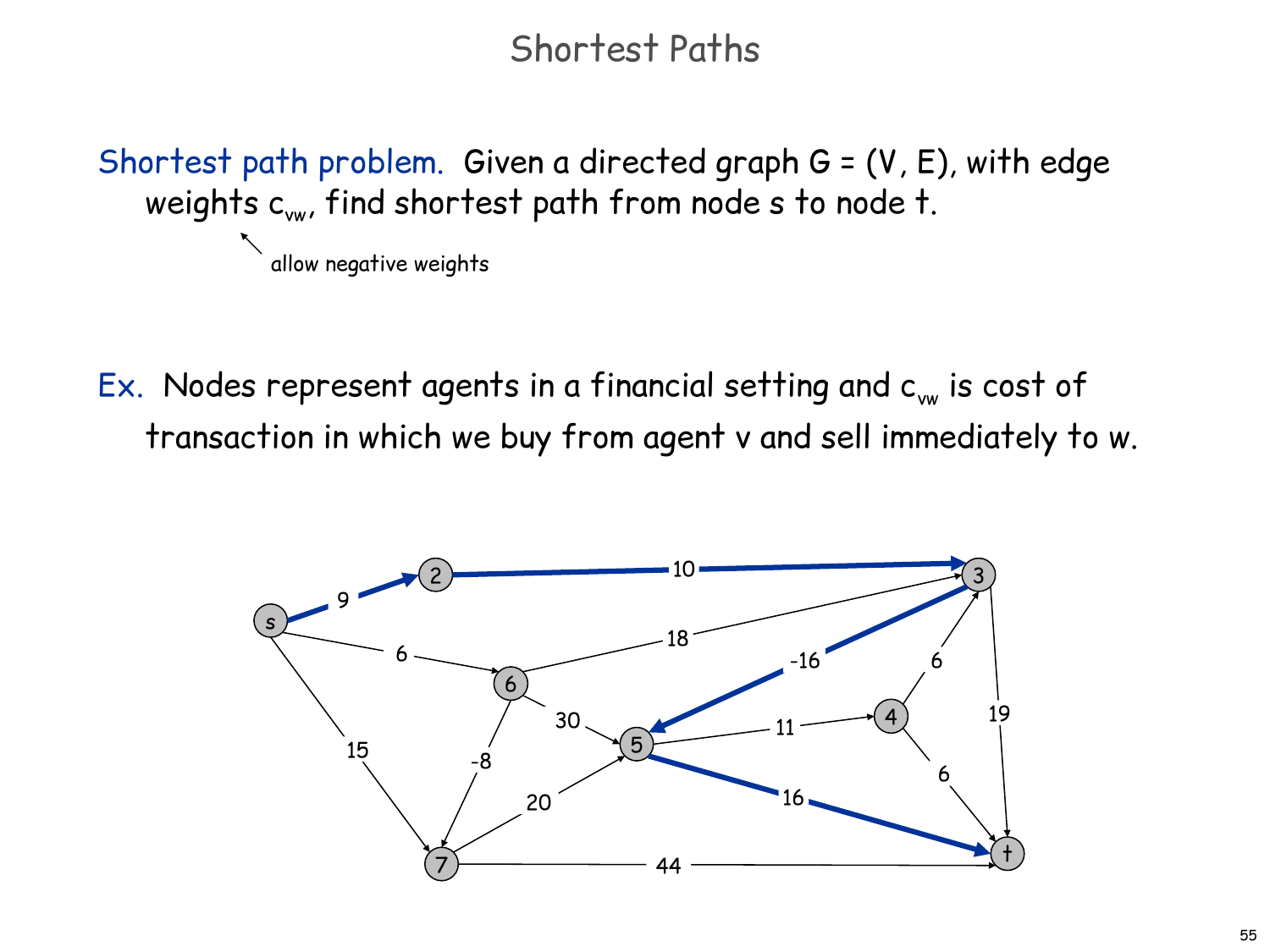

# Shortest Paths
Shortest path problem.  Given a directed graph G = (V, E), with edge weights cvw, find shortest path from node s to node t.

Ex.  Nodes represent agents in a financial setting and cvw is cost of transaction in which we buy from agent v and sell immediately to w.

allow negative weights
10
2
3
9
s
18
 6
6
 -16
6
4
19
 30
11
5
15
 -8
6
16
 20
t
7
44
55